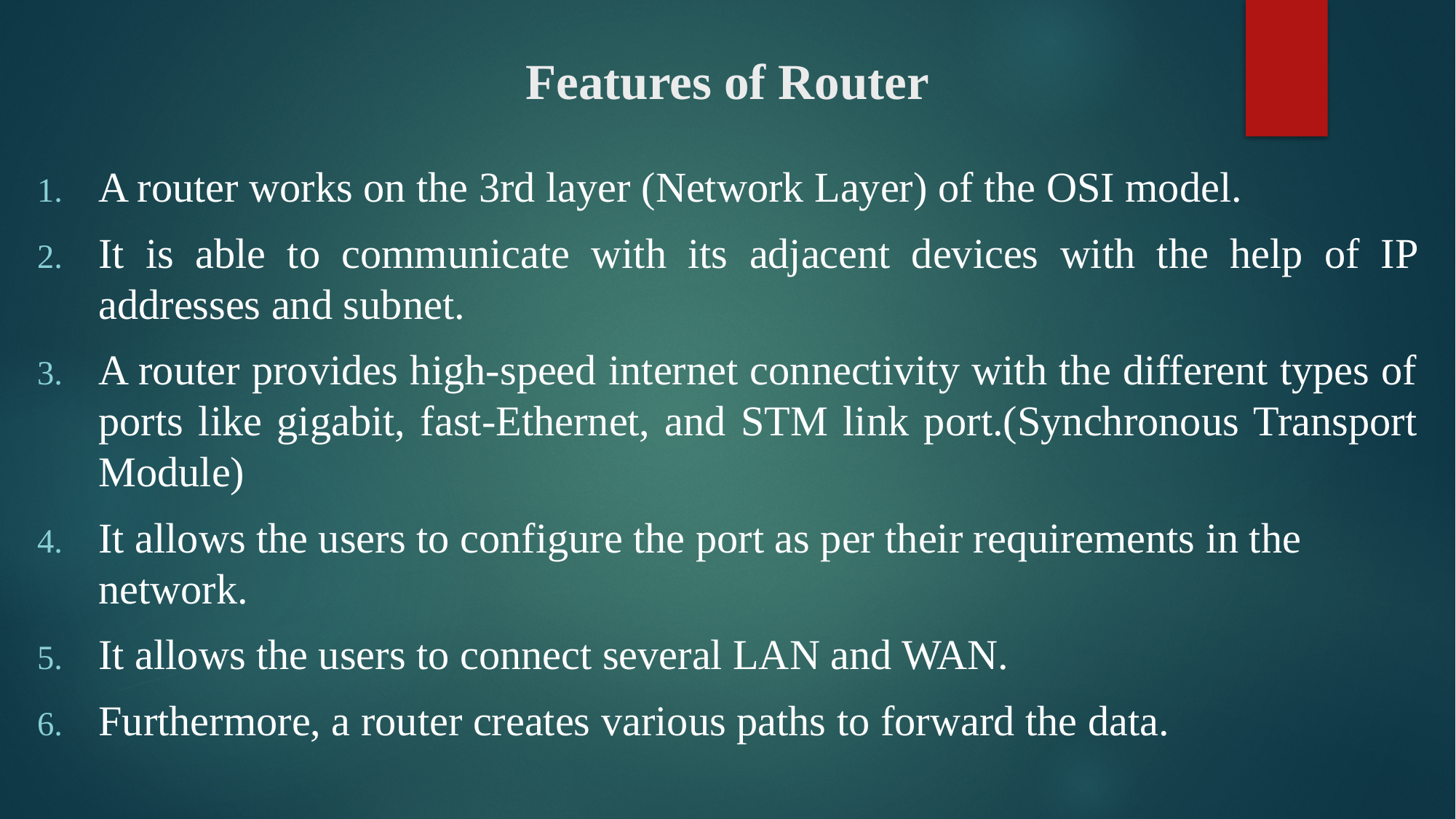

# Features of Router
A router works on the 3rd layer (Network Layer) of the OSI model.
It is able to communicate with its adjacent devices with the help of IP addresses and subnet.
A router provides high-speed internet connectivity with the different types of ports like gigabit, fast-Ethernet, and STM link port.(Synchronous Transport Module)
It allows the users to configure the port as per their requirements in the network.
It allows the users to connect several LAN and WAN.
Furthermore, a router creates various paths to forward the data.